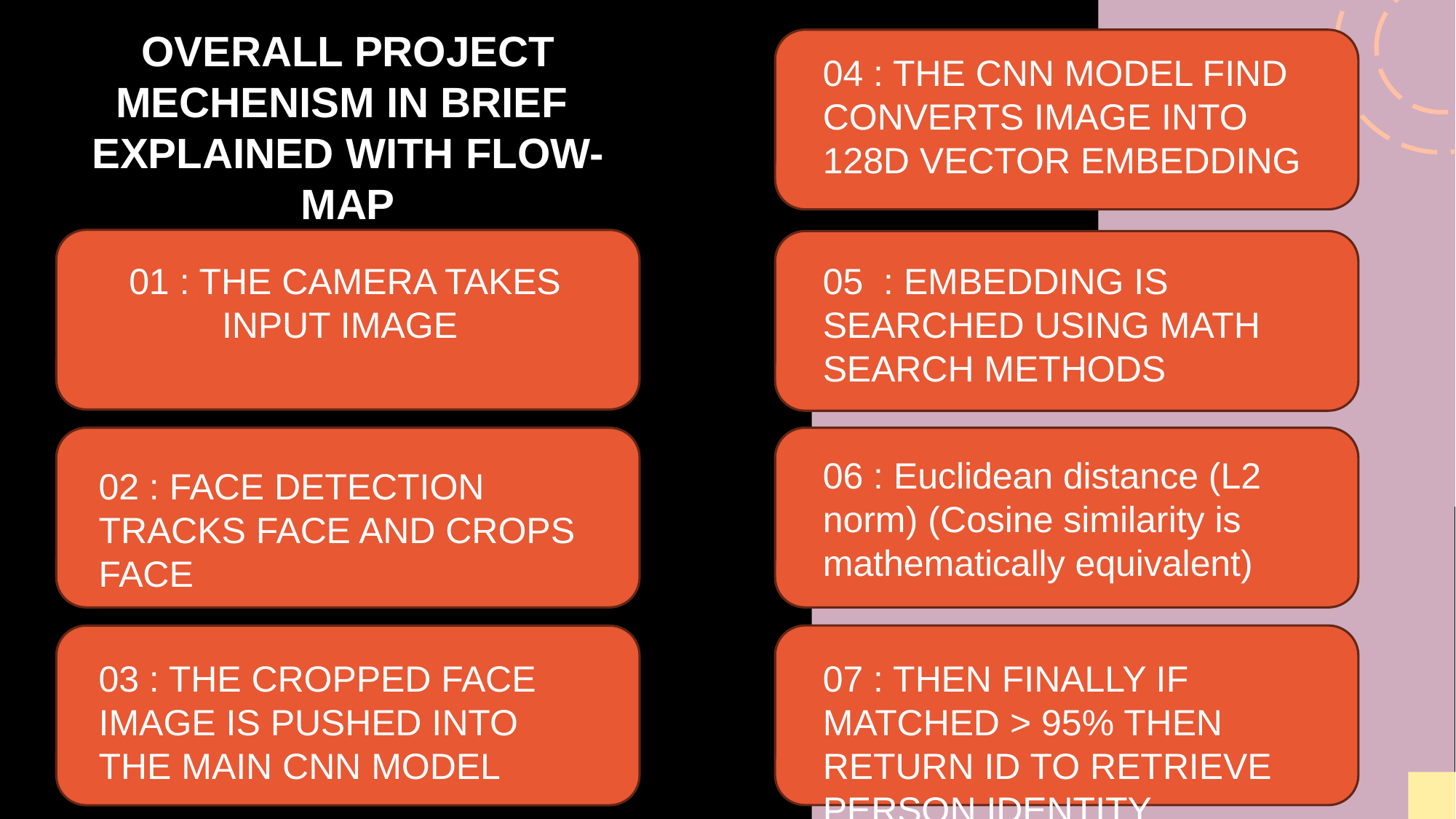

OVERALL PROJECT MECHENISM IN BRIEF
EXPLAINED WITH FLOW-MAP

04 : THE CNN MODEL FIND CONVERTS IMAGE INTO 128D VECTOR EMBEDDING

01 : THE CAMERA TAKES INPUT IMAGE

05  : EMBEDDING IS SEARCHED USING MATH SEARCH METHODS

06 : Euclidean distance (L2 norm) (Cosine similarity is mathematically equivalent)
02 : FACE DETECTION TRACKS FACE AND CROPS FACE

03 : THE CROPPED FACE IMAGE IS PUSHED INTO THE MAIN CNN MODEL
07 : THEN FINALLY IF MATCHED > 95% THEN RETURN ID TO RETRIEVE PERSON IDENTITY